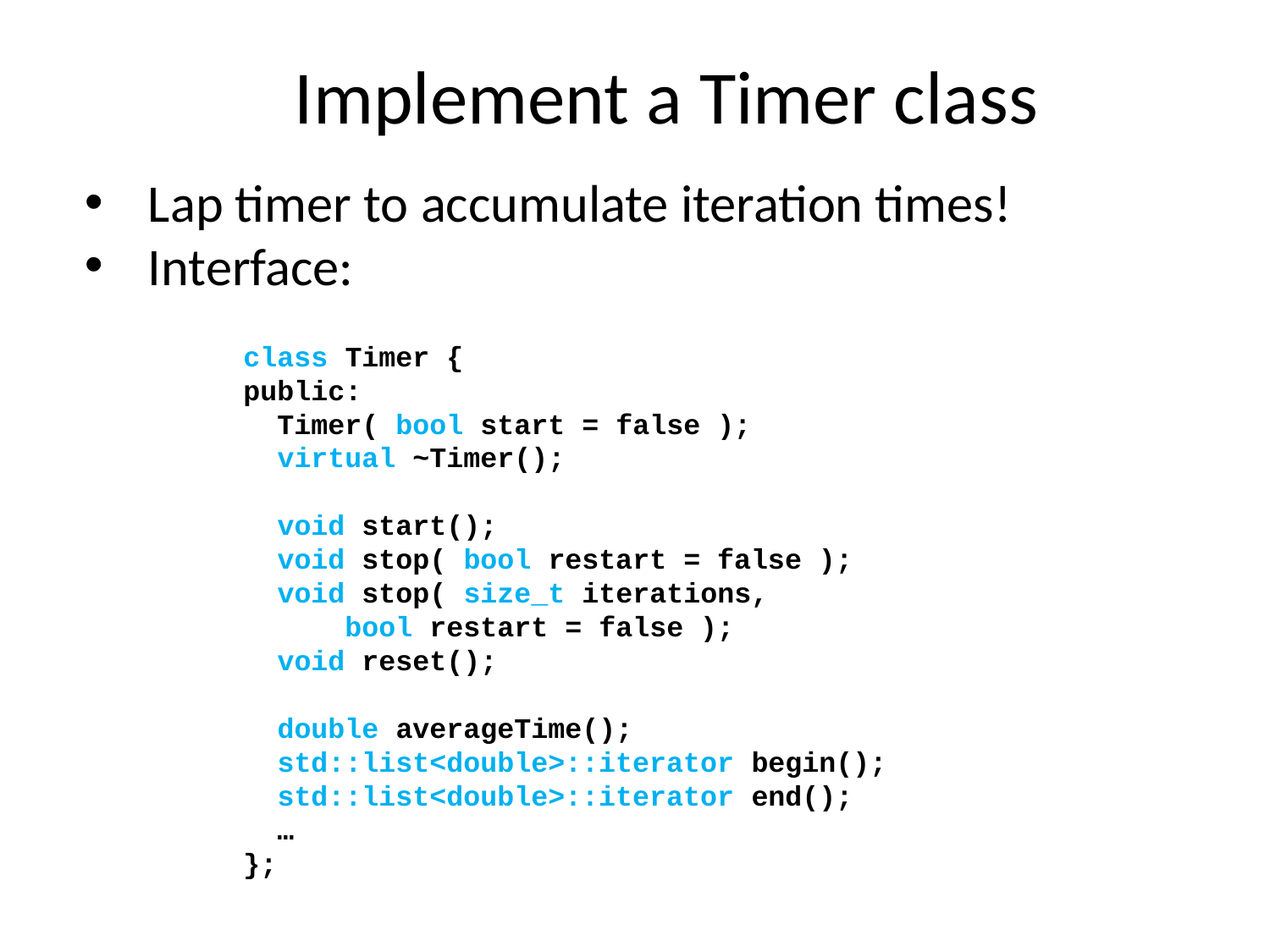

# Implement a Timer class
Lap timer to accumulate iteration times!
Interface:

class Timer {
public:
  Timer( bool start = false );
  virtual ~Timer();
  void start();
  void stop( bool restart = false );
  void stop( size_t iterations,
      bool restart = false );
  void reset();
  double averageTime();
  std::list<double>::iterator begin();
  std::list<double>::iterator end();
  …
};